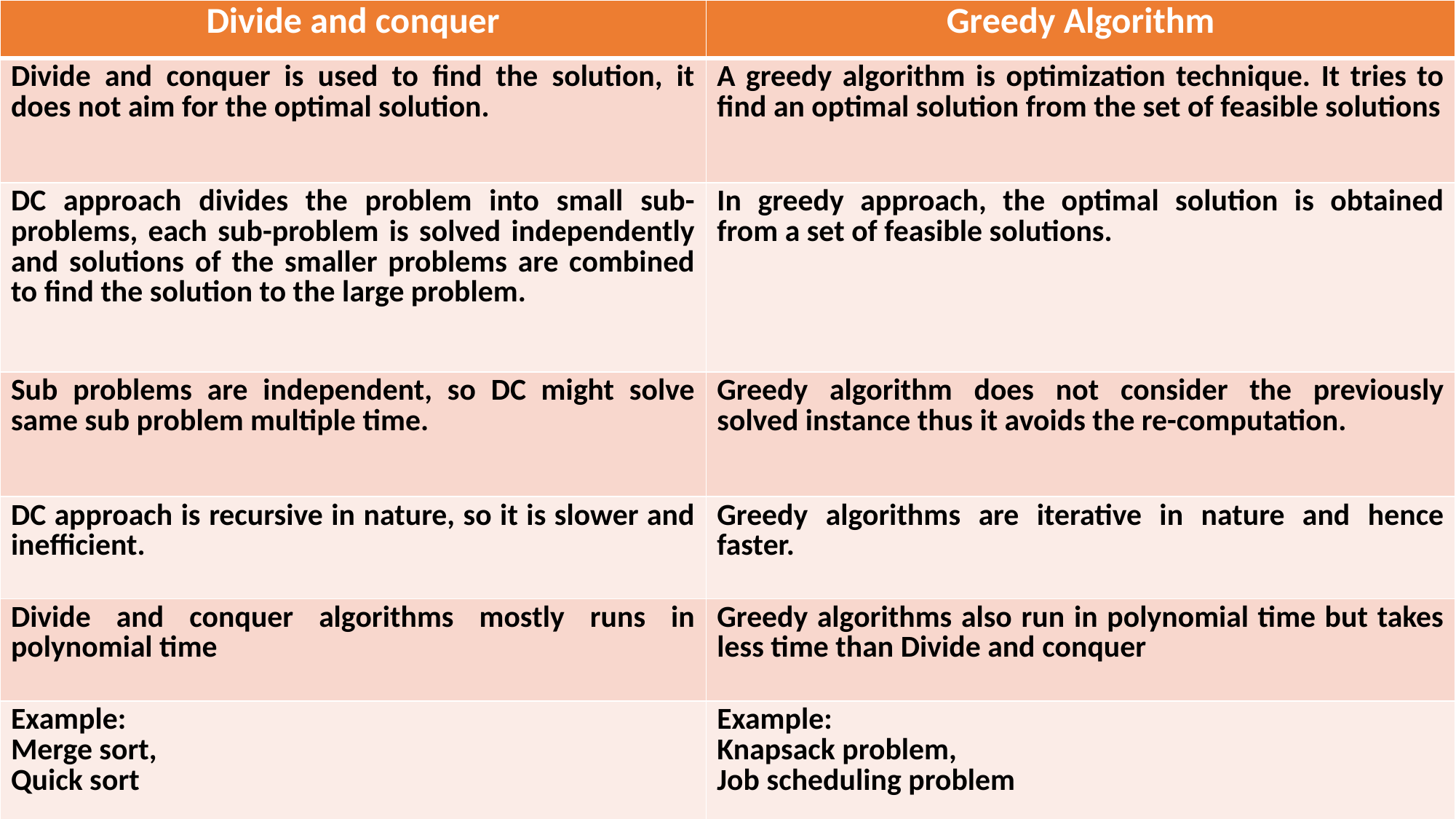

| Divide and conquer | Greedy Algorithm |
| --- | --- |
| Divide and conquer is used to find the solution, it does not aim for the optimal solution. | A greedy algorithm is optimization technique. It tries to find an optimal solution from the set of feasible solutions |
| DC approach divides the problem into small sub-problems, each sub-problem is solved independently and solutions of the smaller problems are combined to find the solution to the large problem. | In greedy approach, the optimal solution is obtained from a set of feasible solutions. |
| Sub problems are independent, so DC might solve same sub problem multiple time. | Greedy algorithm does not consider the previously solved instance thus it avoids the re-computation. |
| DC approach is recursive in nature, so it is slower and inefficient. | Greedy algorithms are iterative in nature and hence faster. |
| Divide and conquer algorithms mostly runs in polynomial time | Greedy algorithms also run in polynomial time but takes less time than Divide and conquer |
| Example: Merge sort, Quick sort | Example: Knapsack problem, Job scheduling problem |
12